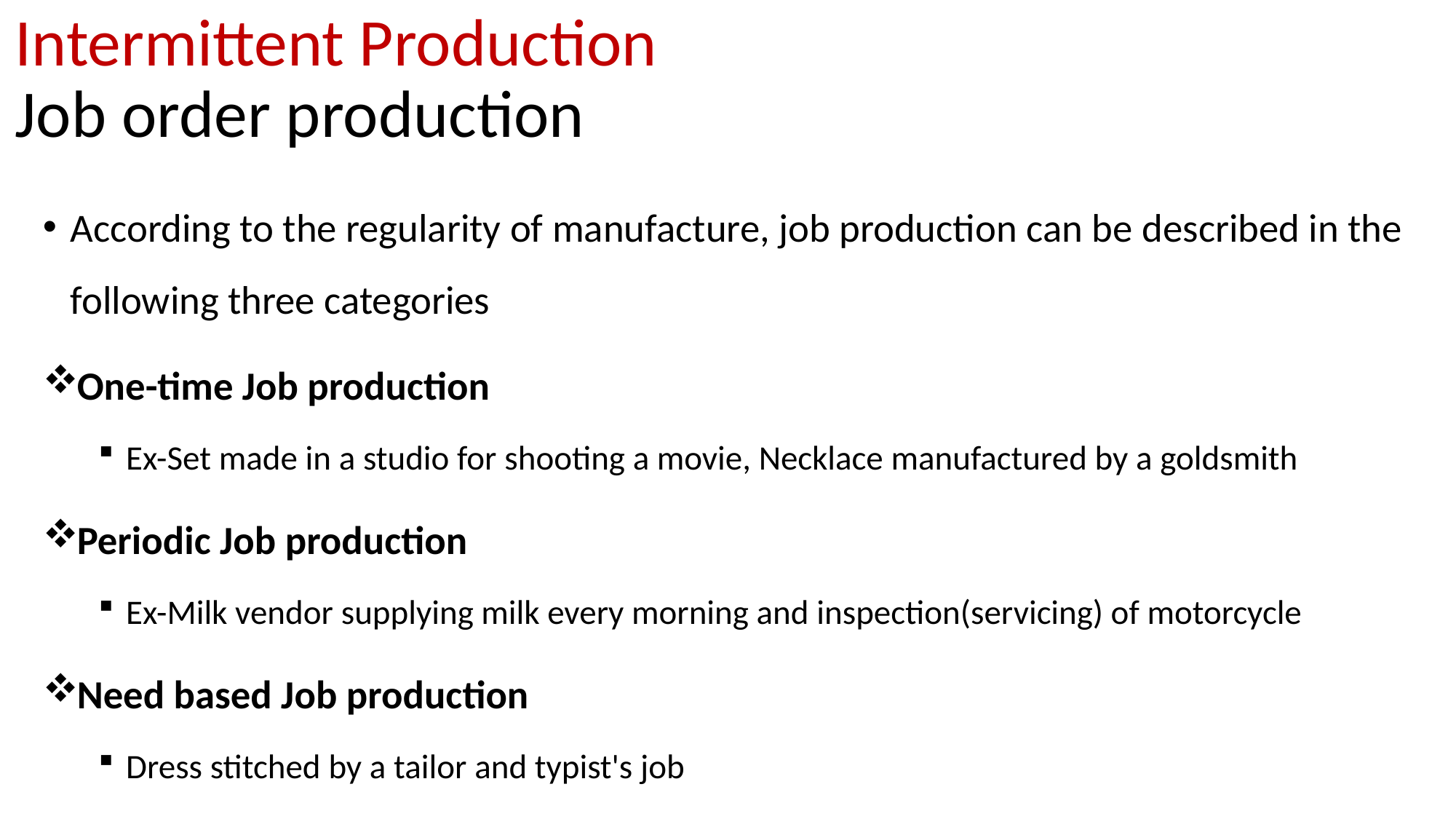

# Intermittent Production Job order production
According to the regularity of manufacture, job production can be described in the following three categories
One-time Job production
Ex-Set made in a studio for shooting a movie, Necklace manufactured by a goldsmith
Periodic Job production
Ex-Milk vendor supplying milk every morning and inspection(servicing) of motorcycle
Need based Job production
Dress stitched by a tailor and typist's job